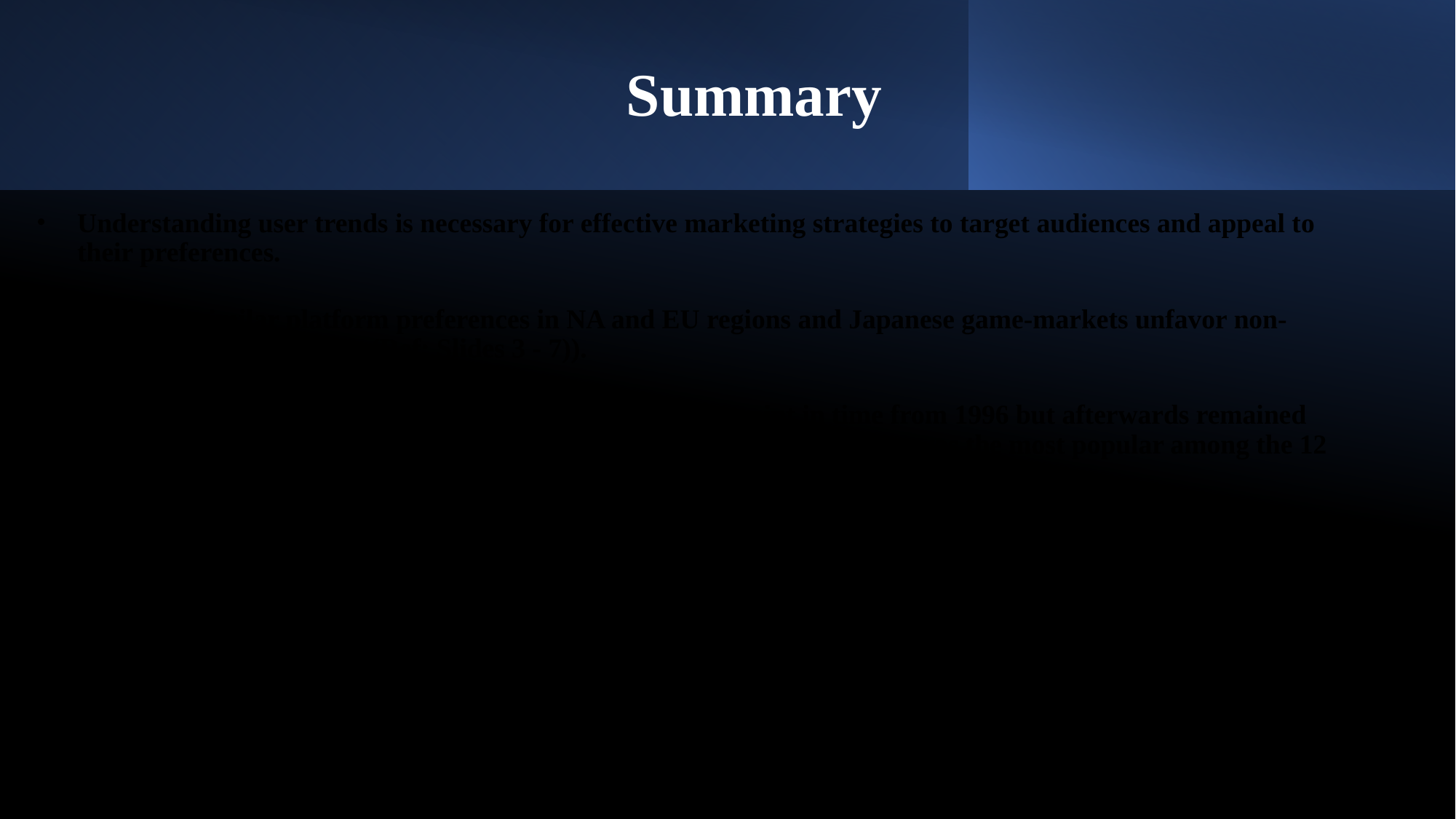

# Summary
Understanding user trends is necessary for effective marketing strategies to target audiences and appeal to their preferences.

There are similar platform preferences in NA and EU regions and Japanese game-markets unfavor non-Japanese game-products (Ref: Slides 3 - 7)).

The critic ratings across time appeared to change at one point in time from 1996 but afterwards remained relatively consistent. In a similar manner, across time the Action Genre, was the most popular among the 12 categories (Ref: Slides 8-9).

This study shows the indication of which games are more likely to be rated based on genre filtered by the rating, and the number of game purchased by genre filtered by the rating (Ref: Slides 10 - 12).

This study discusses descriptive models for game sales of global, north american and japanese game market in an attempt to provide information for the video game sales business (Ref: Slides 13-17).